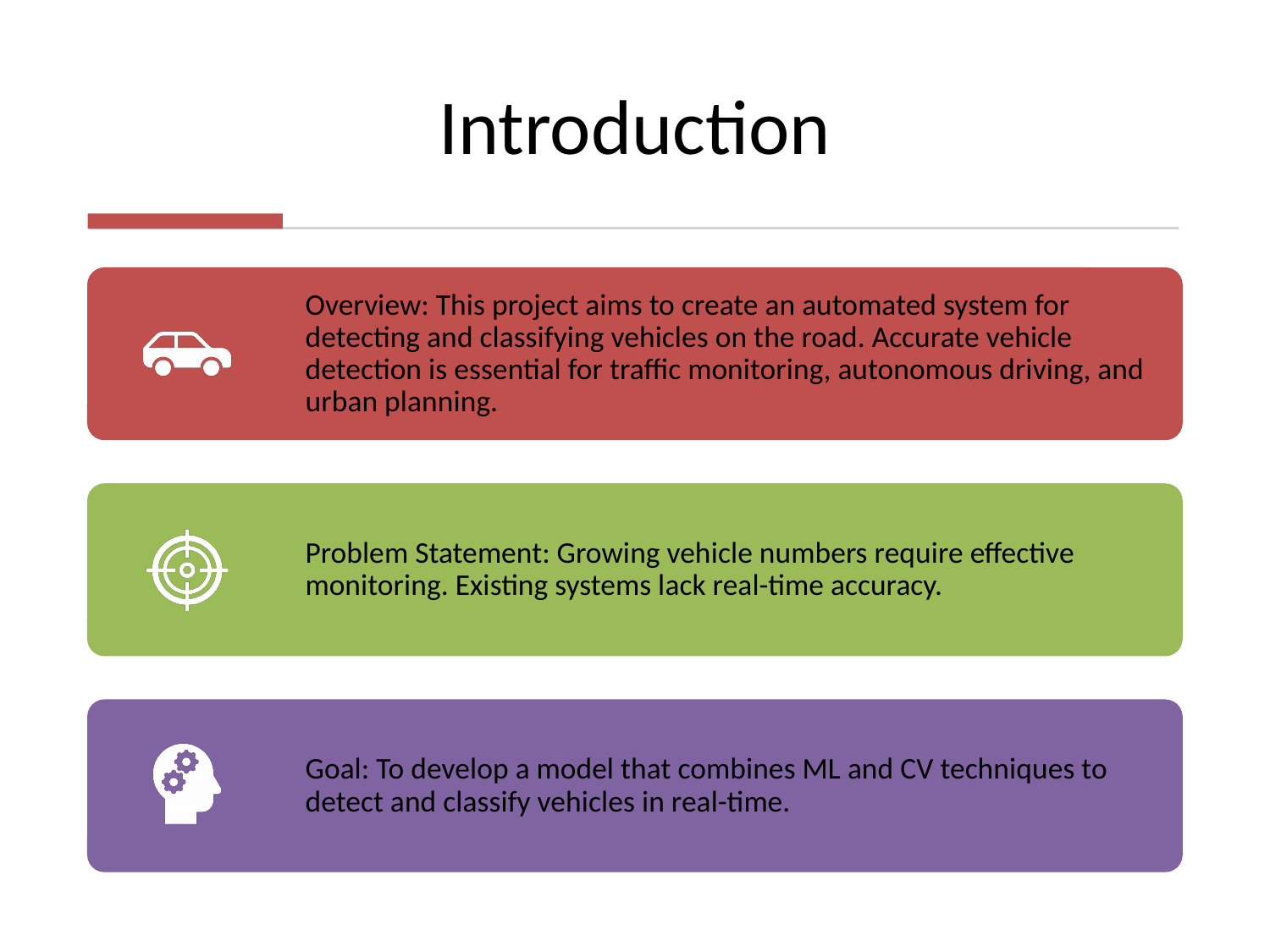

# Introduction

Overview: This project aims to create an automated system for detecting and classifying vehicles on the road. Accurate vehicle detection is essential for traffic monitoring, autonomous driving, and urban planning.
Problem Statement: Growing vehicle numbers require effective monitoring. Existing systems lack real-time accuracy.
Goal: To develop a model that combines ML and CV techniques to detect and classify vehicles in real-time.